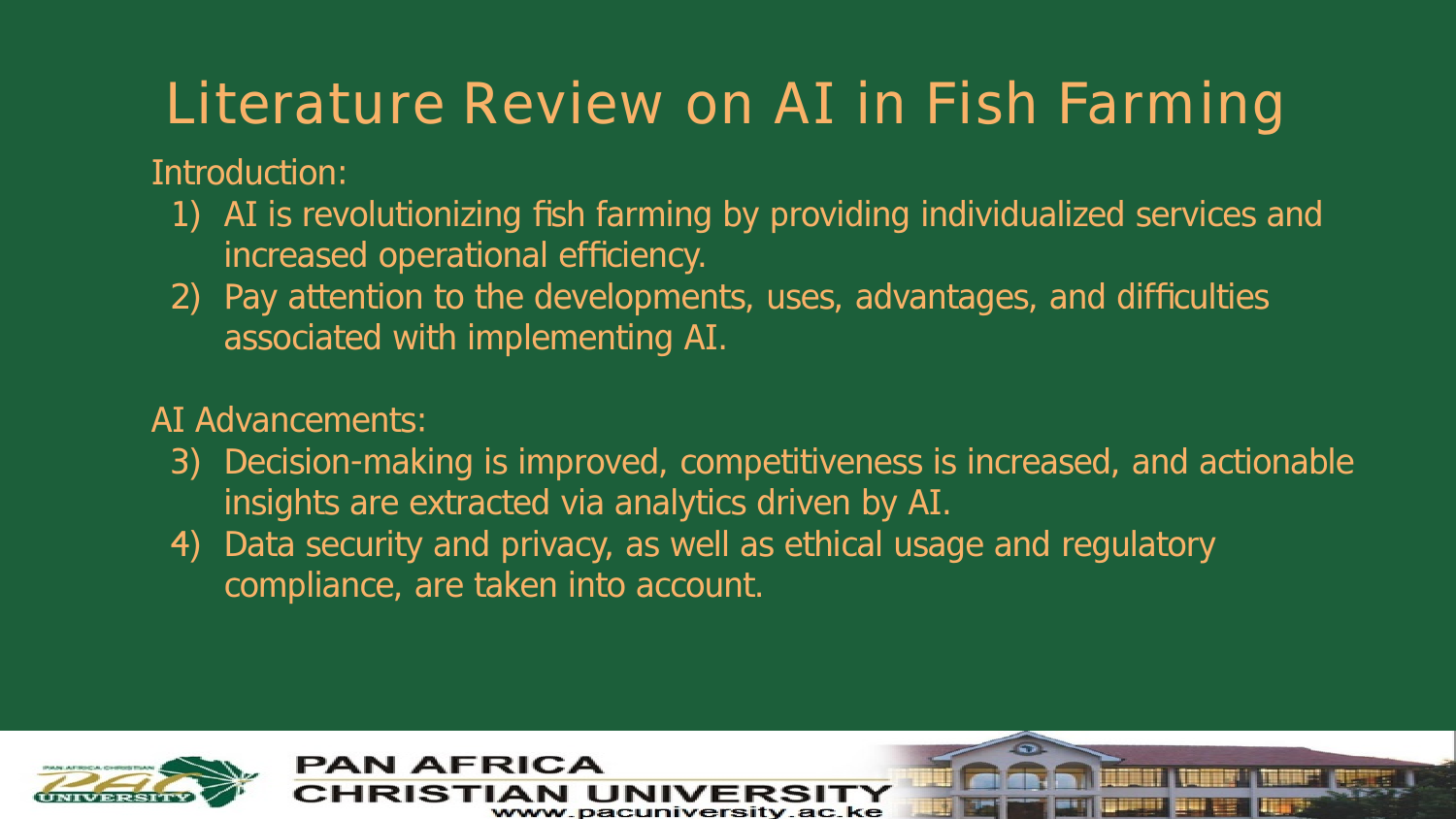

# Literature Review on AI in Fish Farming
Introduction:
AI is revolutionizing fish farming by providing individualized services and increased operational efficiency.
Pay attention to the developments, uses, advantages, and difficulties associated with implementing AI.

AI Advancements:
Decision-making is improved, competitiveness is increased, and actionable insights are extracted via analytics driven by AI.
Data security and privacy, as well as ethical usage and regulatory compliance, are taken into account.